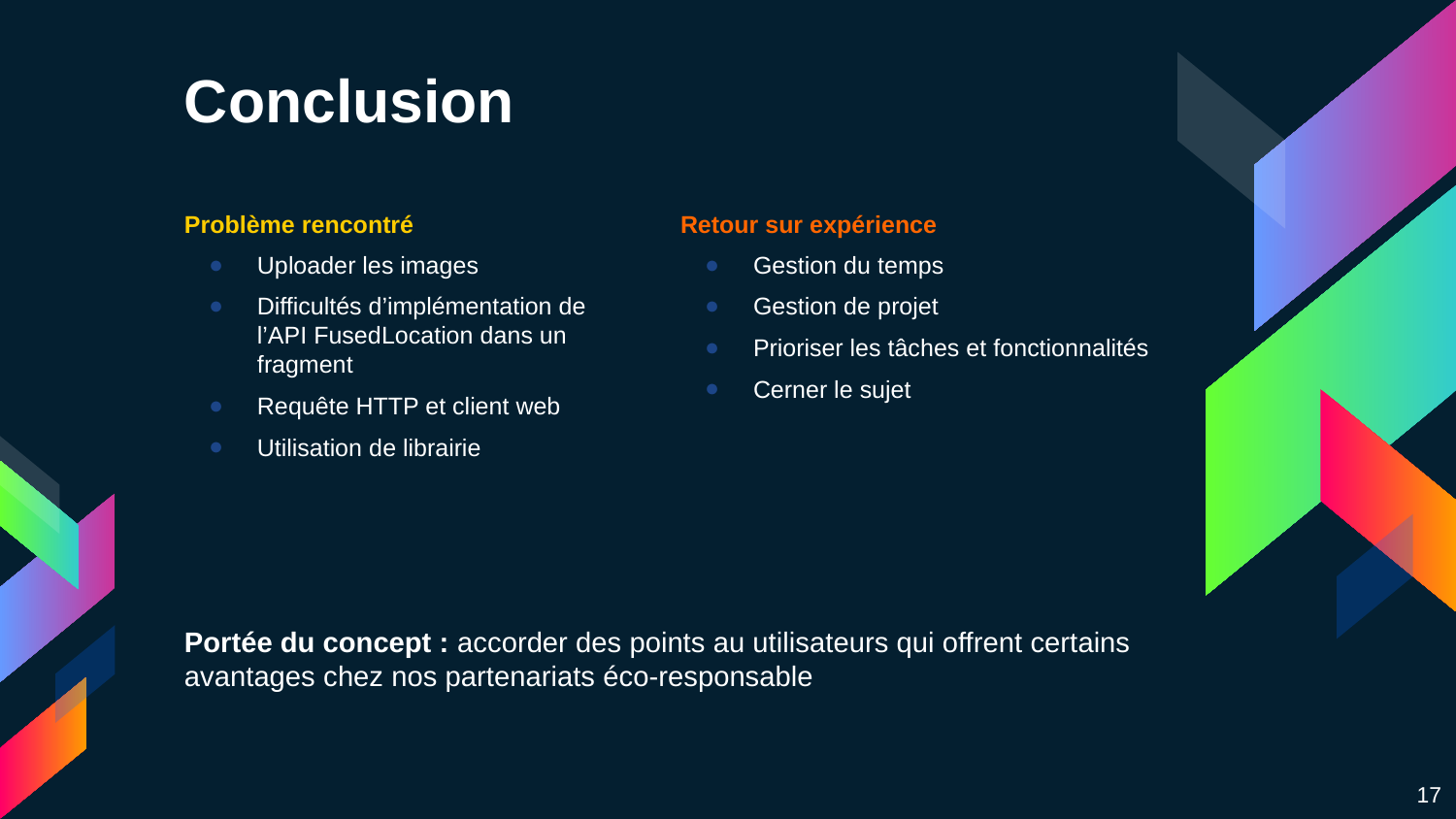

# Conclusion
Problème rencontré
Uploader les images
Difficultés d’implémentation de l’API FusedLocation dans un fragment
Requête HTTP et client web
Utilisation de librairie

Retour sur expérience
Gestion du temps
Gestion de projet
Prioriser les tâches et fonctionnalités
Cerner le sujet

Portée du concept : accorder des points au utilisateurs qui offrent certains avantages chez nos partenariats éco-responsable

17